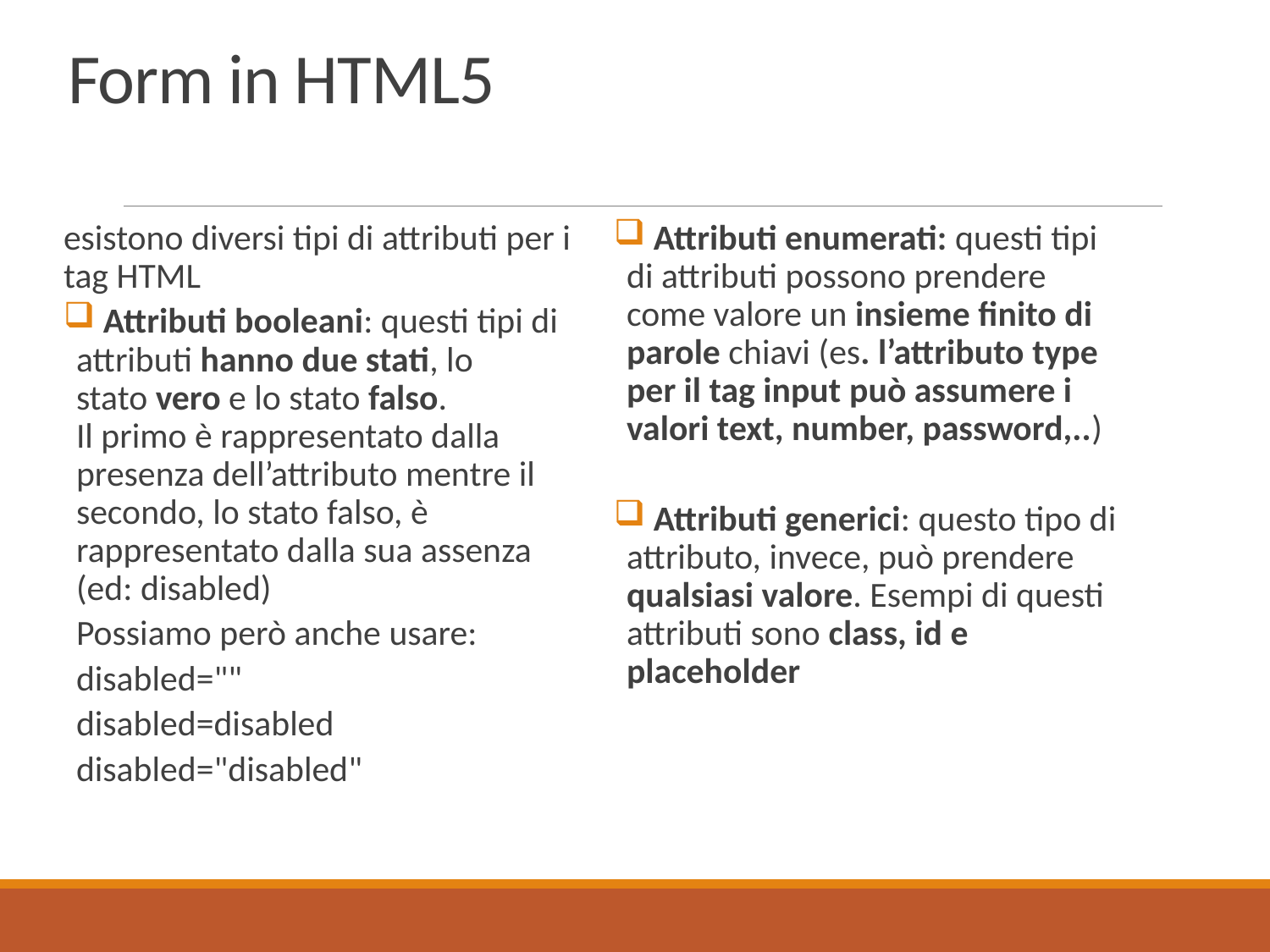

# Form in HTML5
esistono diversi tipi di attributi per i tag HTML
 Attributi booleani: questi tipi di attributi hanno due stati, lo stato vero e lo stato falso.
Il primo è rappresentato dalla presenza dell’attributo mentre il secondo, lo stato falso, è rappresentato dalla sua assenza (ed: disabled)
Possiamo però anche usare:
disabled=""
disabled=disabled
disabled="disabled"
 Attributi enumerati: questi tipi di attributi possono prendere come valore un insieme finito di parole chiavi (es. l’attributo type per il tag input può assumere i valori text, number, password,..)

 Attributi generici: questo tipo di attributo, invece, può prendere qualsiasi valore. Esempi di questi attributi sono class, id e placeholder